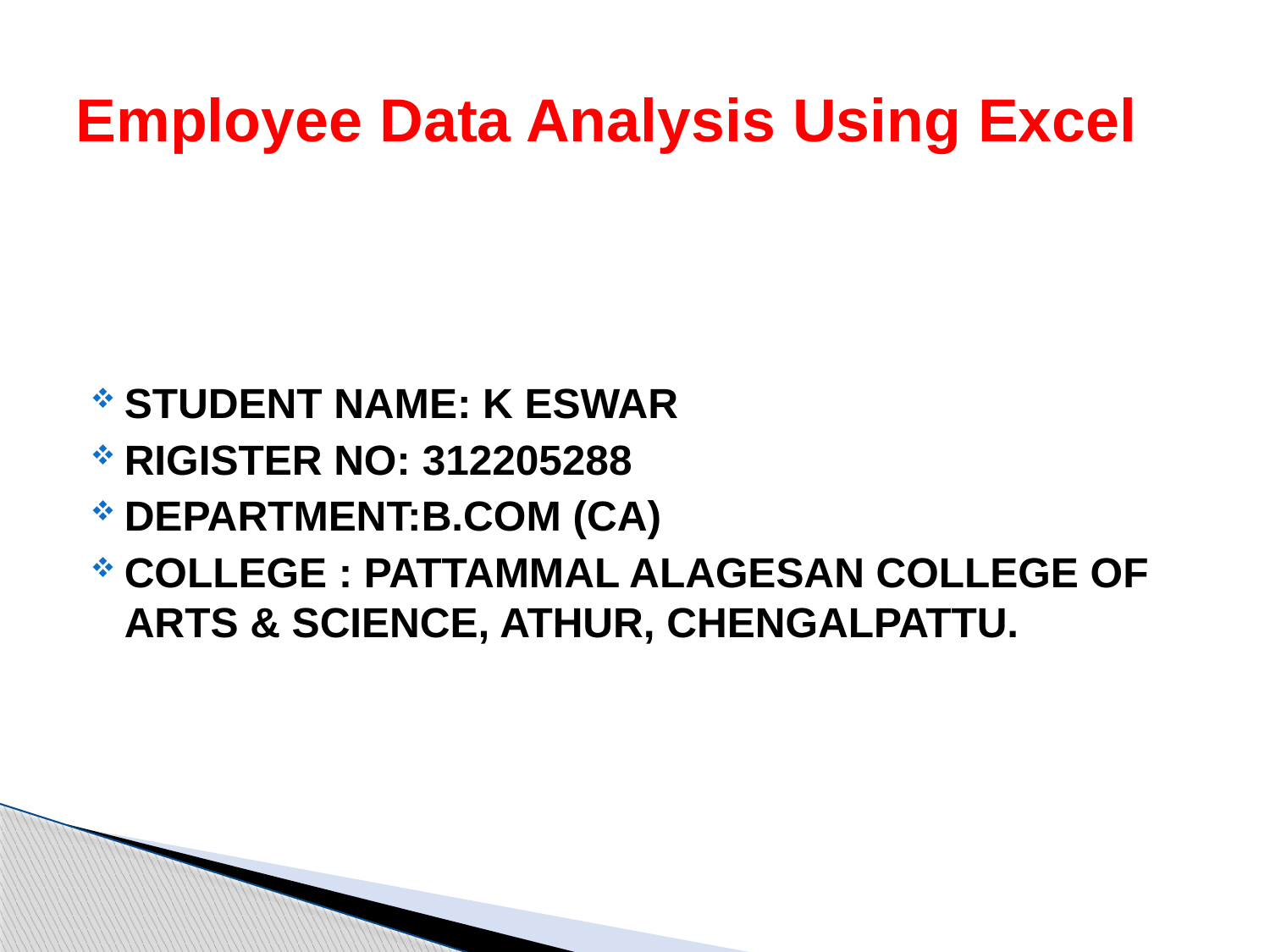

# Employee Data Analysis Using Excel

STUDENT NAME: K ESWAR
RIGISTER NO: 312205288
DEPARTMENT:B.COM (CA)
COLLEGE : PATTAMMAL ALAGESAN COLLEGE OF ARTS & SCIENCE, ATHUR, CHENGALPATTU.